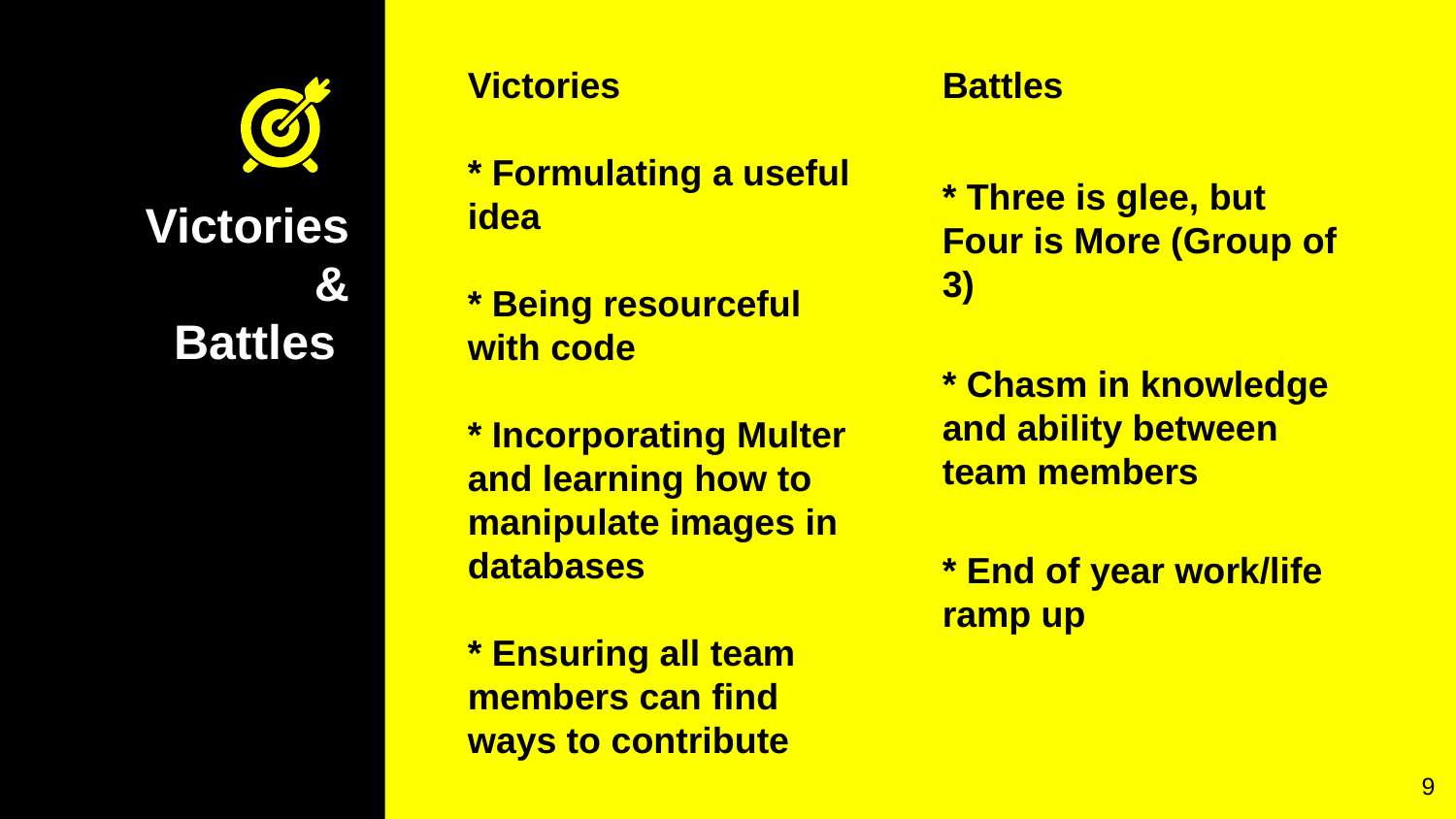

Battles

* Three is glee, but Four is More (Group of 3)
* Chasm in knowledge and ability between team members
* End of year work/life ramp up

Victories
* Formulating a useful idea
* Being resourceful with code
* Incorporating Multer and learning how to manipulate images in databases
* Ensuring all team members can find ways to contribute

# Victories & Battles
9